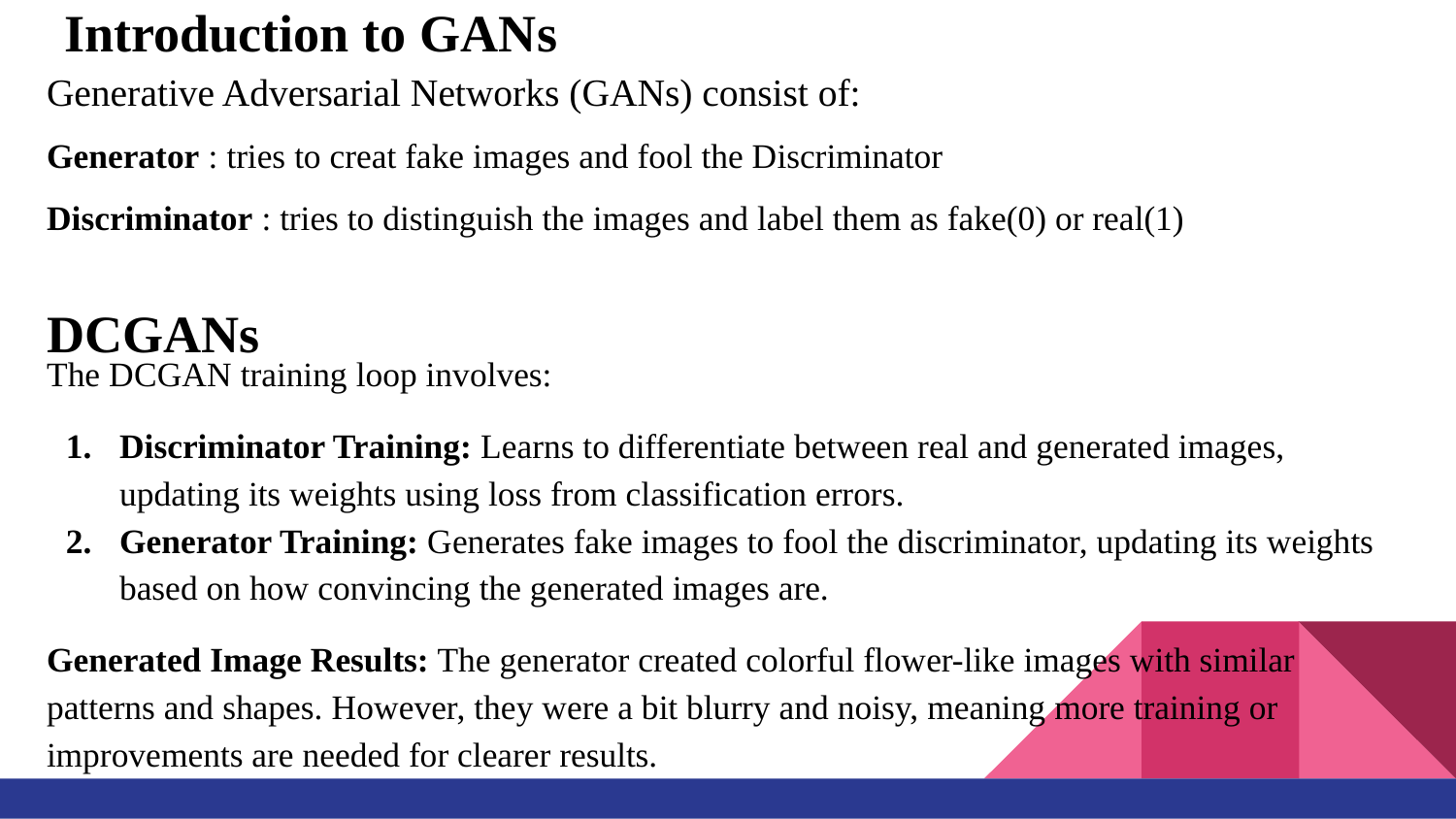

# Introduction to GANs
Generative Adversarial Networks (GANs) consist of:
Generator : tries to creat fake images and fool the Discriminator
Discriminator : tries to distinguish the images and label them as fake(0) or real(1)

DCGANs

The DCGAN training loop involves:
Discriminator Training: Learns to differentiate between real and generated images, updating its weights using loss from classification errors.
Generator Training: Generates fake images to fool the discriminator, updating its weights based on how convincing the generated images are.
Generated Image Results: The generator created colorful flower-like images with similar patterns and shapes. However, they were a bit blurry and noisy, meaning more training or improvements are needed for clearer results.